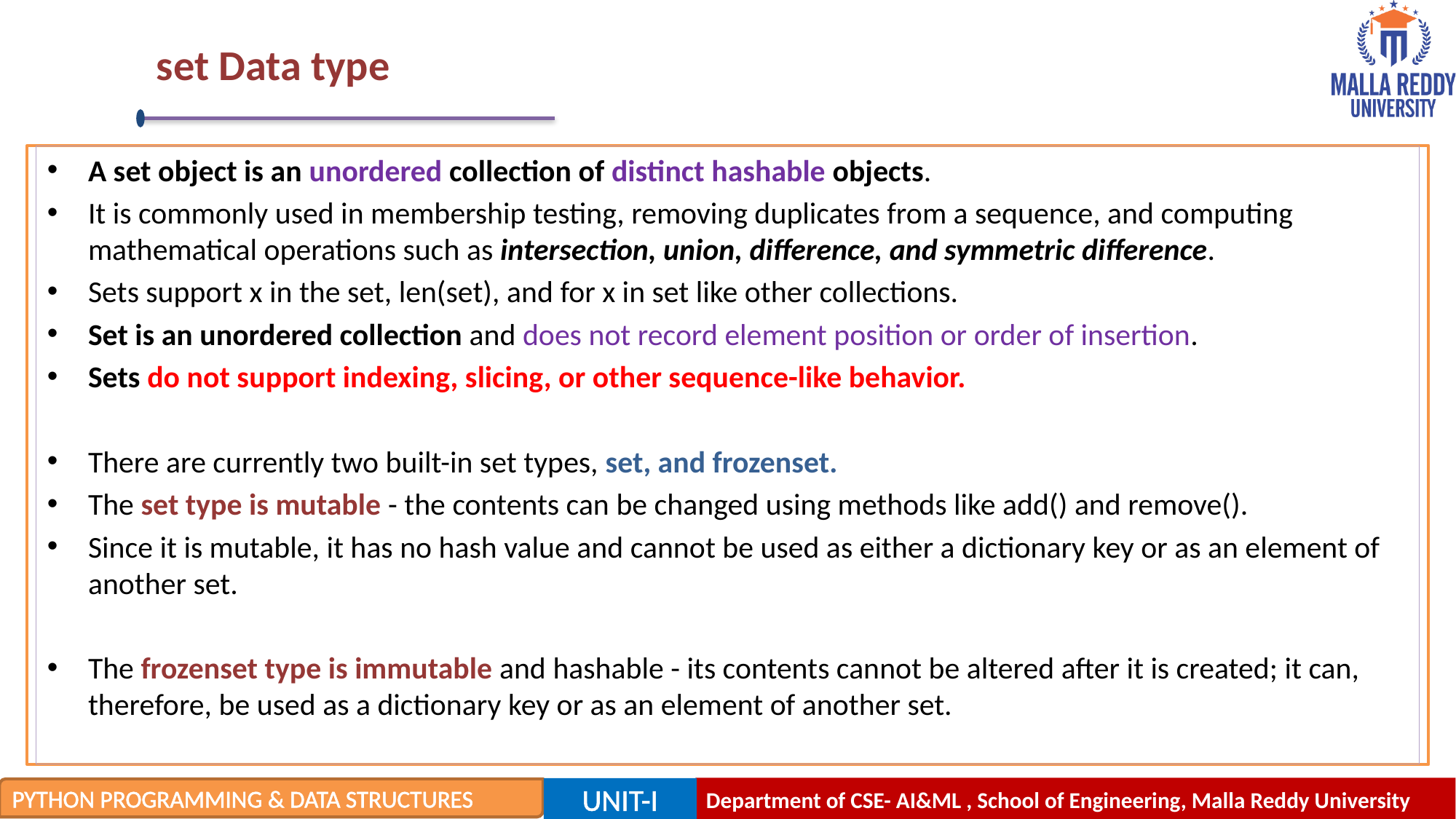

# set Data type

A set object is an unordered collection of distinct hashable objects.
It is commonly used in membership testing, removing duplicates from a sequence, and computing mathematical operations such as intersection, union, difference, and symmetric difference.
Sets support x in the set, len(set), and for x in set like other collections.
Set is an unordered collection and does not record element position or order of insertion.
Sets do not support indexing, slicing, or other sequence-like behavior.

There are currently two built-in set types, set, and frozenset.
The set type is mutable - the contents can be changed using methods like add() and remove().
Since it is mutable, it has no hash value and cannot be used as either a dictionary key or as an element of another set.

The frozenset type is immutable and hashable - its contents cannot be altered after it is created; it can, therefore, be used as a dictionary key or as an element of another set.